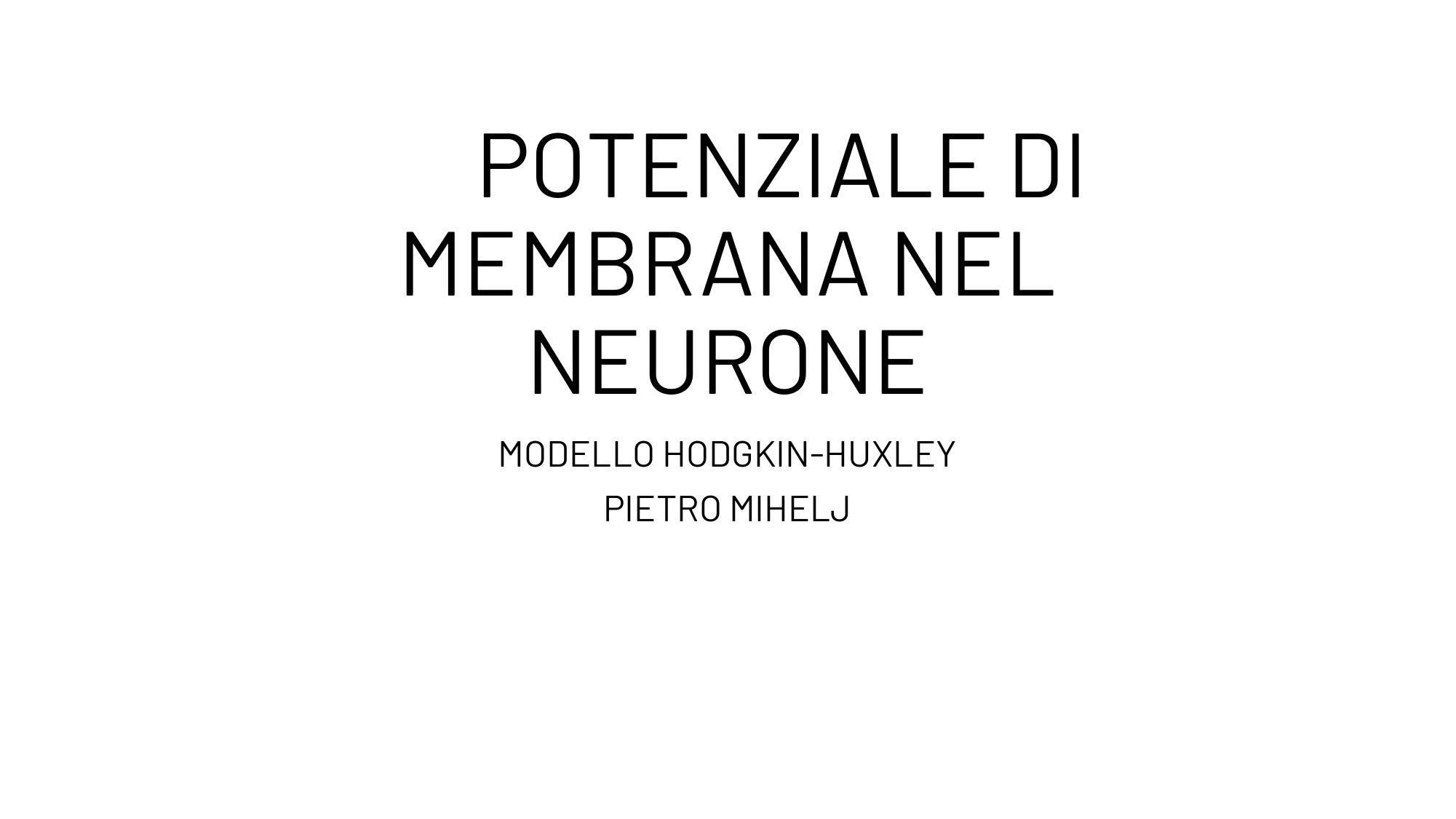

# POTENZIALE DI MEMBRANA NEL NEURONE
MODELLO HODGKIN-HUXLEY
PIETRO MIHELJ